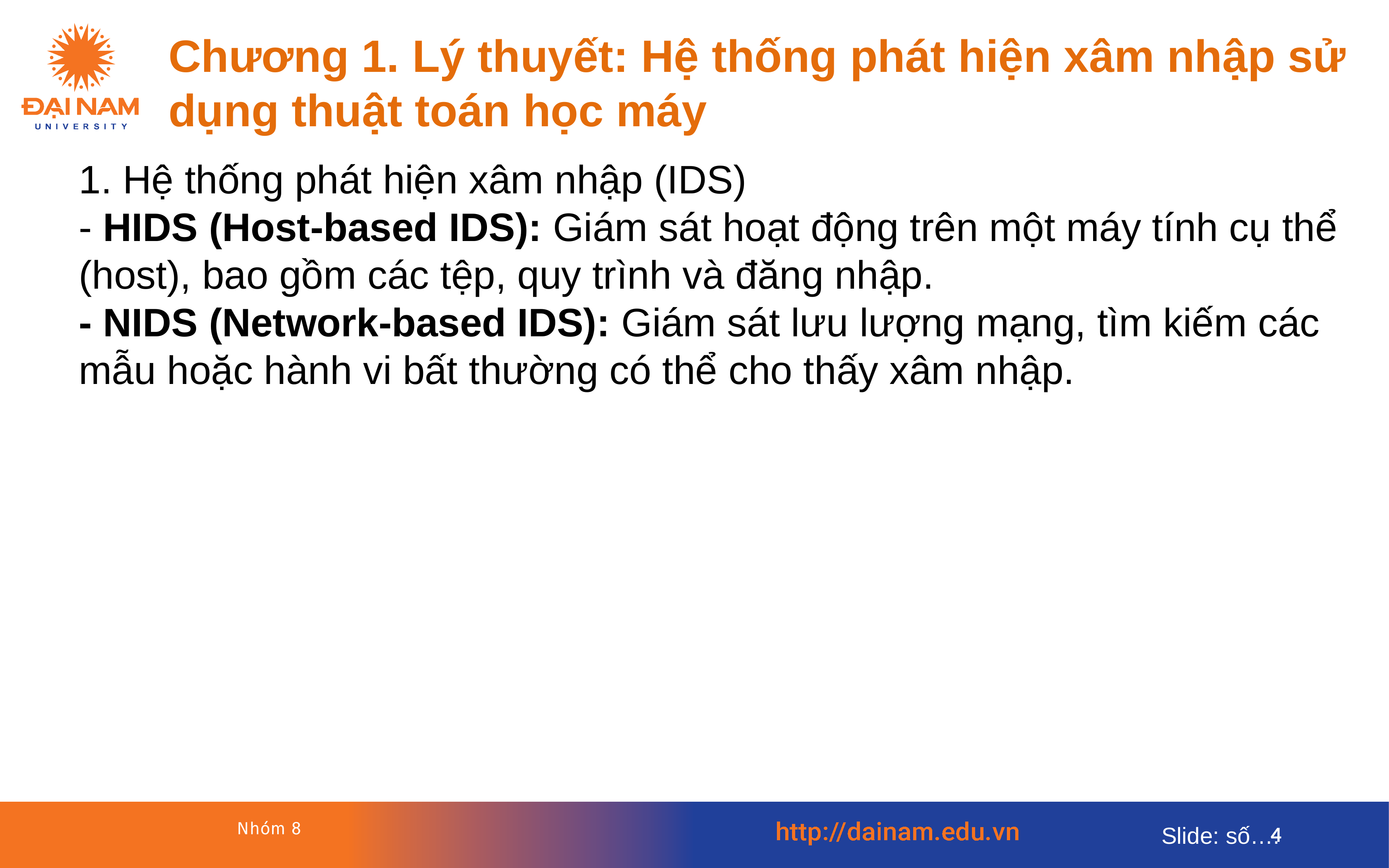

# Chương 1. Lý thuyết: Hệ thống phát hiện xâm nhập sử dụng thuật toán học máy
1. Hệ thống phát hiện xâm nhập (IDS)
- HIDS (Host-based IDS): Giám sát hoạt động trên một máy tính cụ thể (host), bao gồm các tệp, quy trình và đăng nhập.
- NIDS (Network-based IDS): Giám sát lưu lượng mạng, tìm kiếm các mẫu hoặc hành vi bất thường có thể cho thấy xâm nhập.

Nhóm 8
4